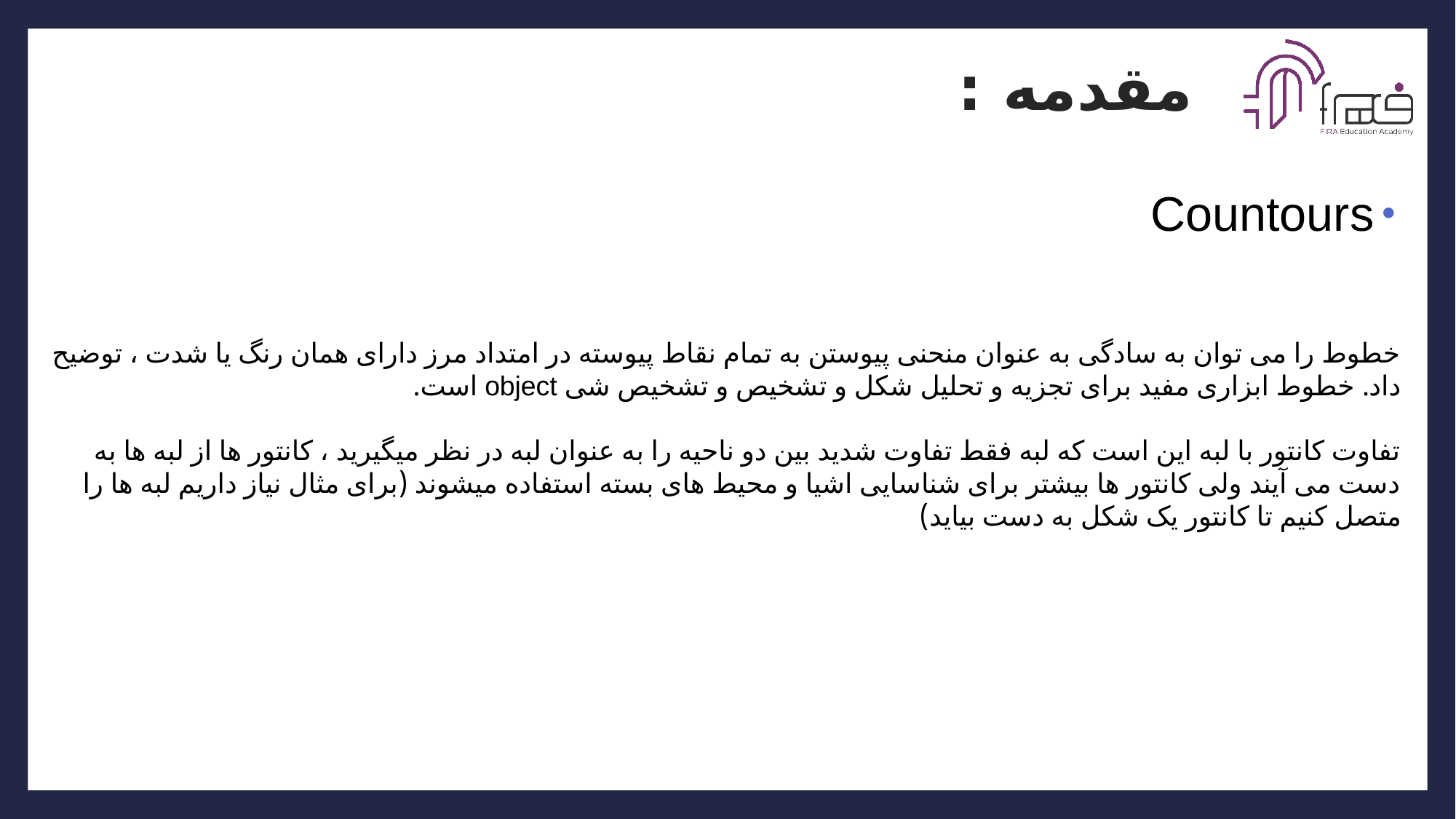

# مقدمه :
Countours
خطوط را می توان به سادگی به عنوان منحنی پیوستن به تمام نقاط پیوسته در امتداد مرز دارای همان رنگ یا شدت ، توضیح داد. خطوط ابزاری مفید برای تجزیه و تحلیل شکل و تشخیص و تشخیص شی object است.
تفاوت کانتور با لبه این است که لبه فقط تفاوت شدید بین دو ناحیه را به عنوان لبه در نظر میگیرید ، کانتور ها از لبه ها به دست می آیند ولی کانتور ها بیشتر برای شناسایی اشیا و محیط های بسته استفاده میشوند (برای مثال نیاز داریم لبه ها را متصل کنیم تا کانتور یک شکل به دست بیاید)